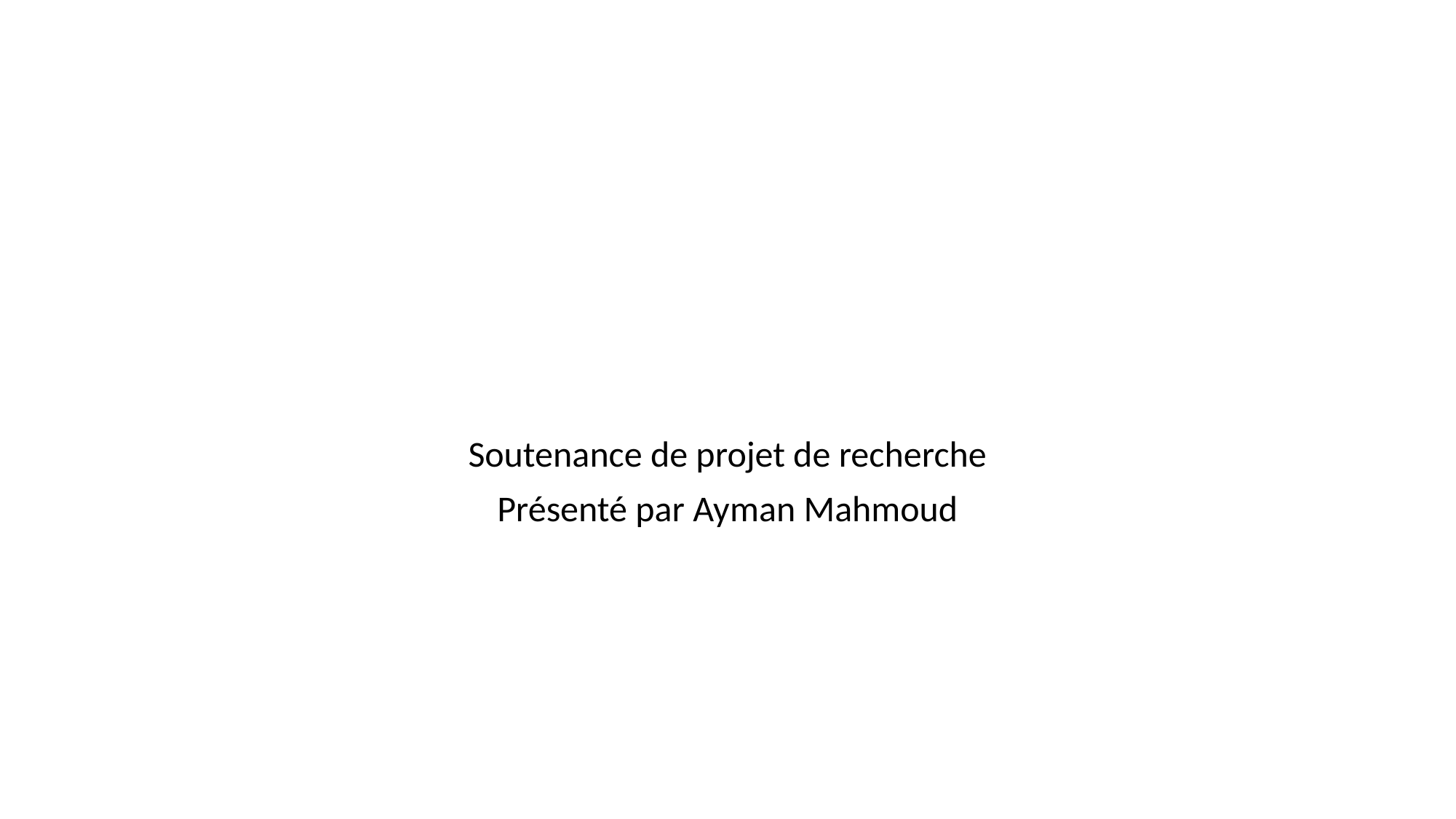

#
Soutenance de projet de recherche
Présenté par Ayman Mahmoud